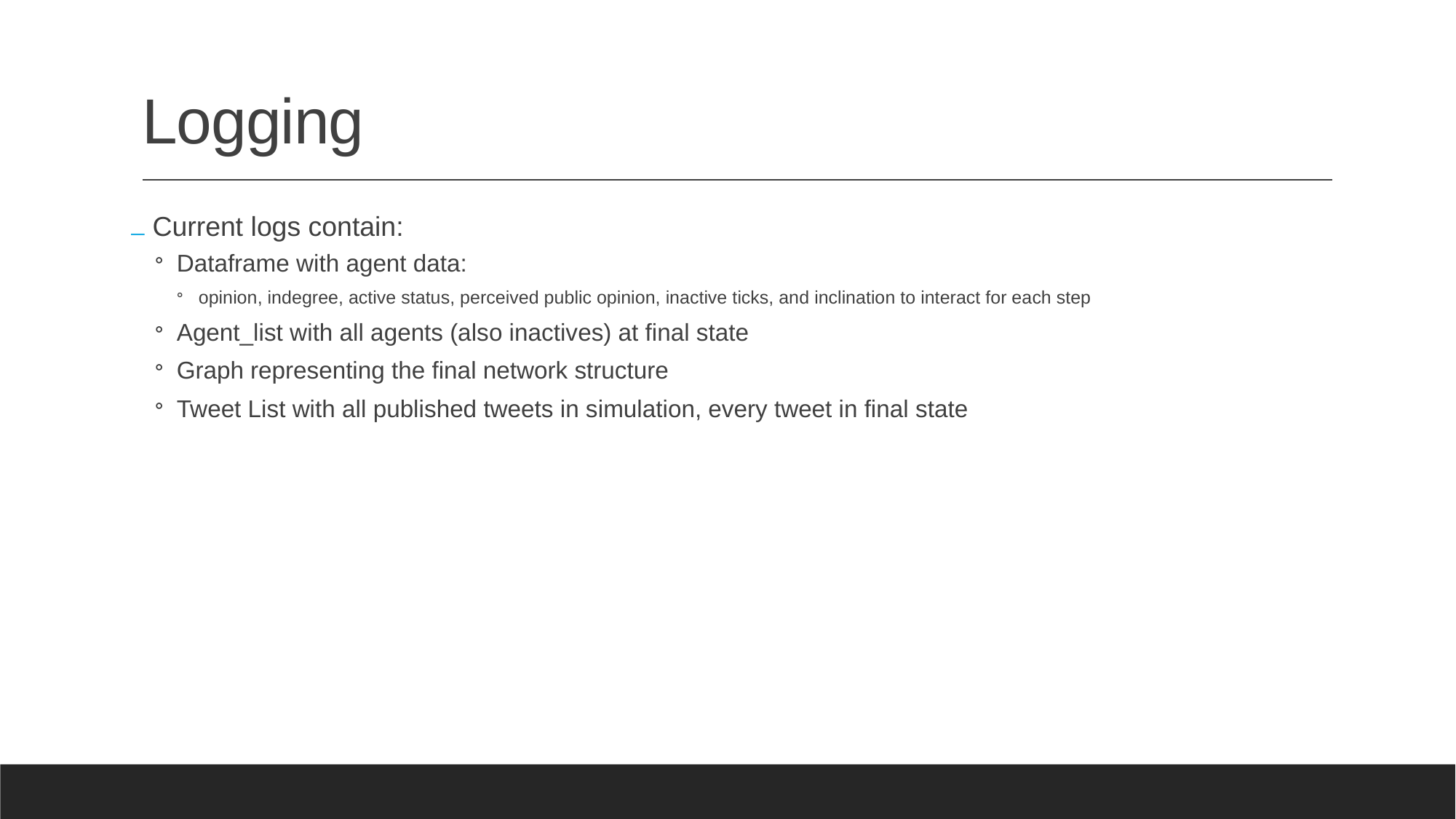

# Logging
Current logs contain:
Dataframe with agent data:
opinion, indegree, active status, perceived public opinion, inactive ticks, and inclination to interact for each step
Agent_list with all agents (also inactives) at final state
Graph representing the final network structure
Tweet List with all published tweets in simulation, every tweet in final state